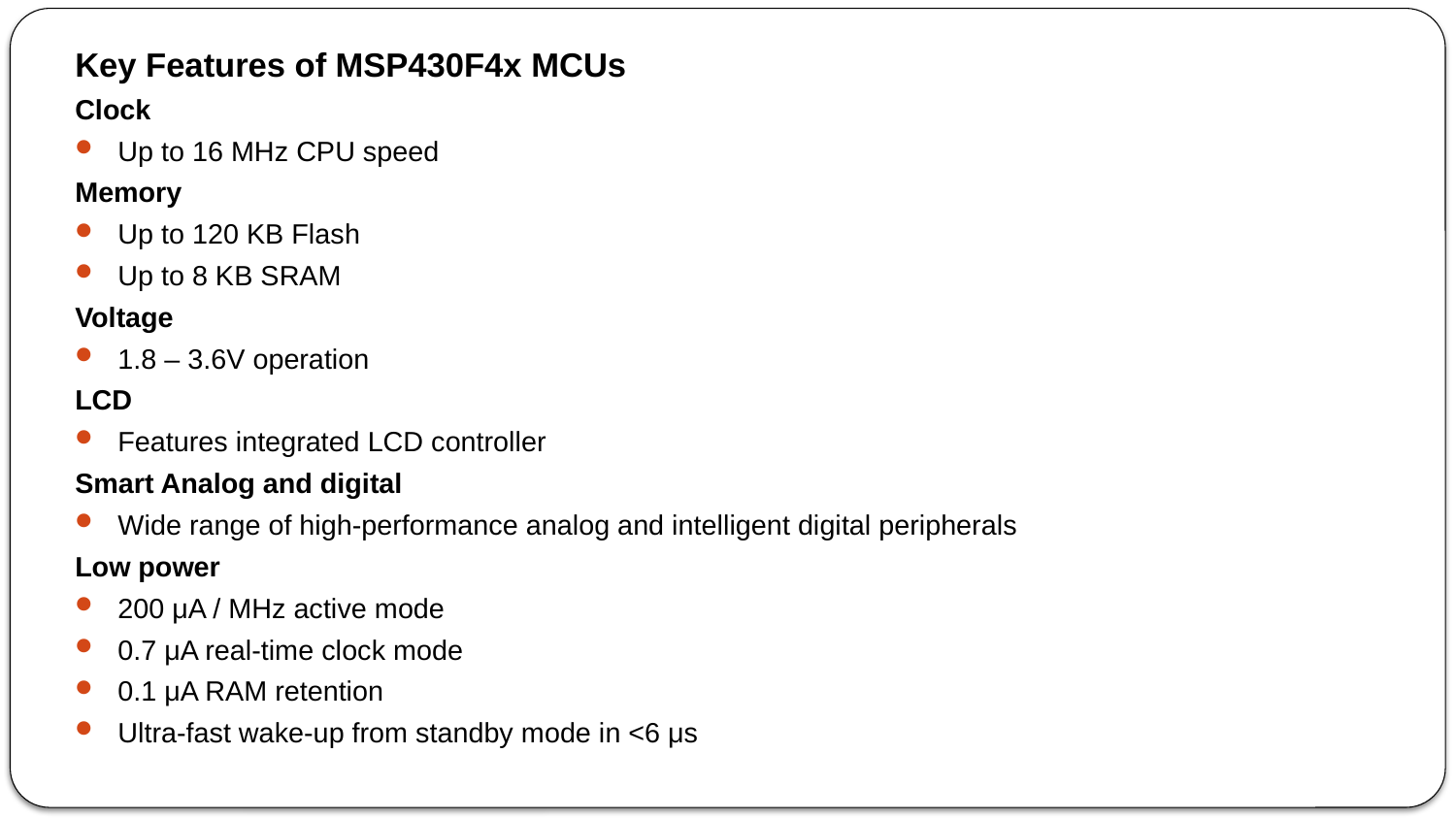

Key Features of MSP430F4x MCUs
Clock
Up to 16 MHz CPU speed
Memory
Up to 120 KB Flash
Up to 8 KB SRAM
Voltage
1.8 – 3.6V operation
LCD
Features integrated LCD controller
Smart Analog and digital
Wide range of high-performance analog and intelligent digital peripherals
Low power
200 μA / MHz active mode
0.7 μA real-time clock mode
0.1 μA RAM retention
Ultra-fast wake-up from standby mode in <6 μs